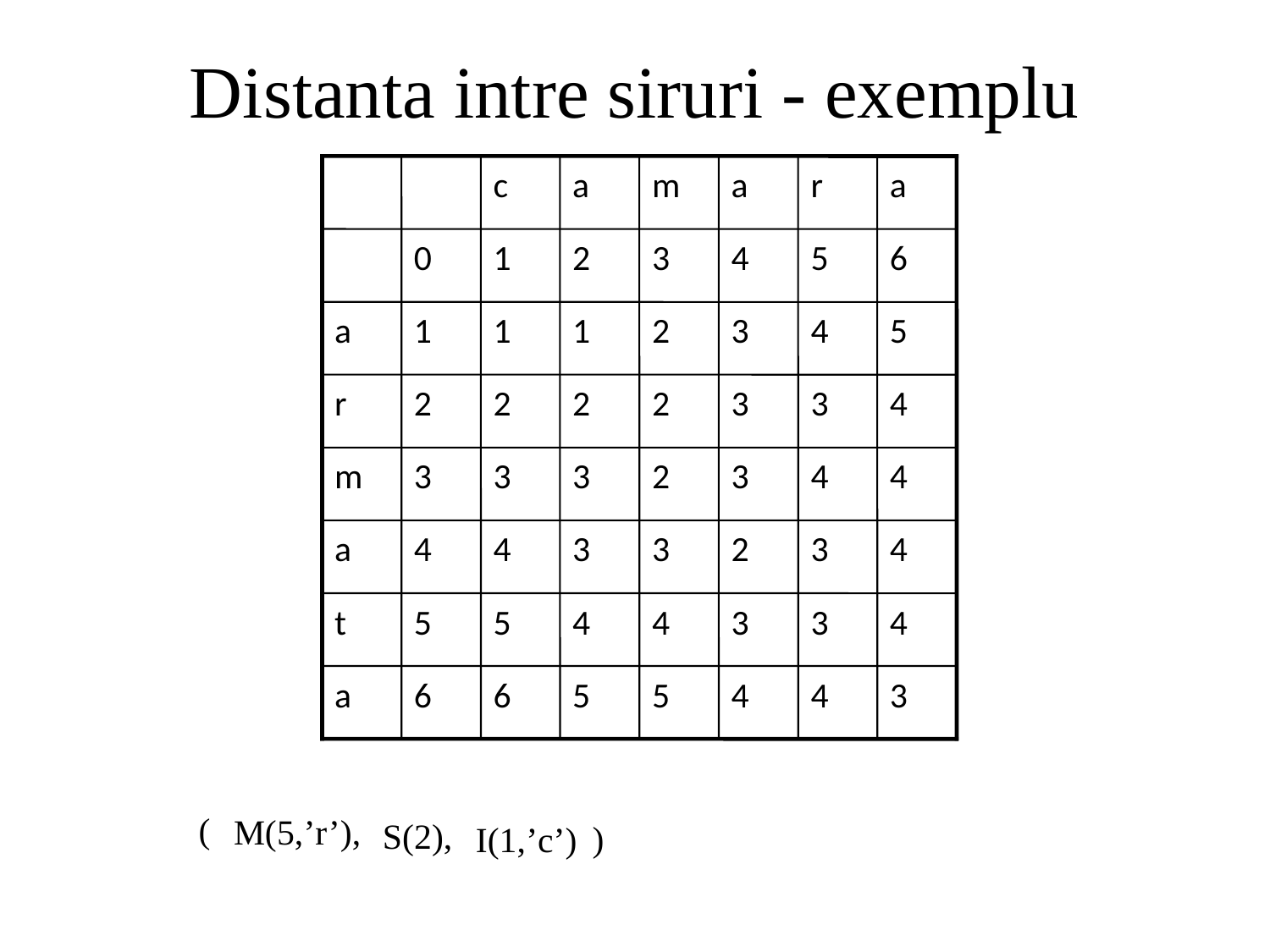

# Distanta intre siruri - exemplu

c

a

m

a

r

a

2
3
4
5
6
a

1
1
2
3
4
5
r

2
2
2
3
3
4
m

3
3
3
3
4
4
a

4
4
3
3
3
4
t

5
5
4
4
3
4
a

6
6
5
5
4
4

0
1
1
2
2
2
3
3
(

M(5,’r’),
S(2),
)
I(1,’c’)